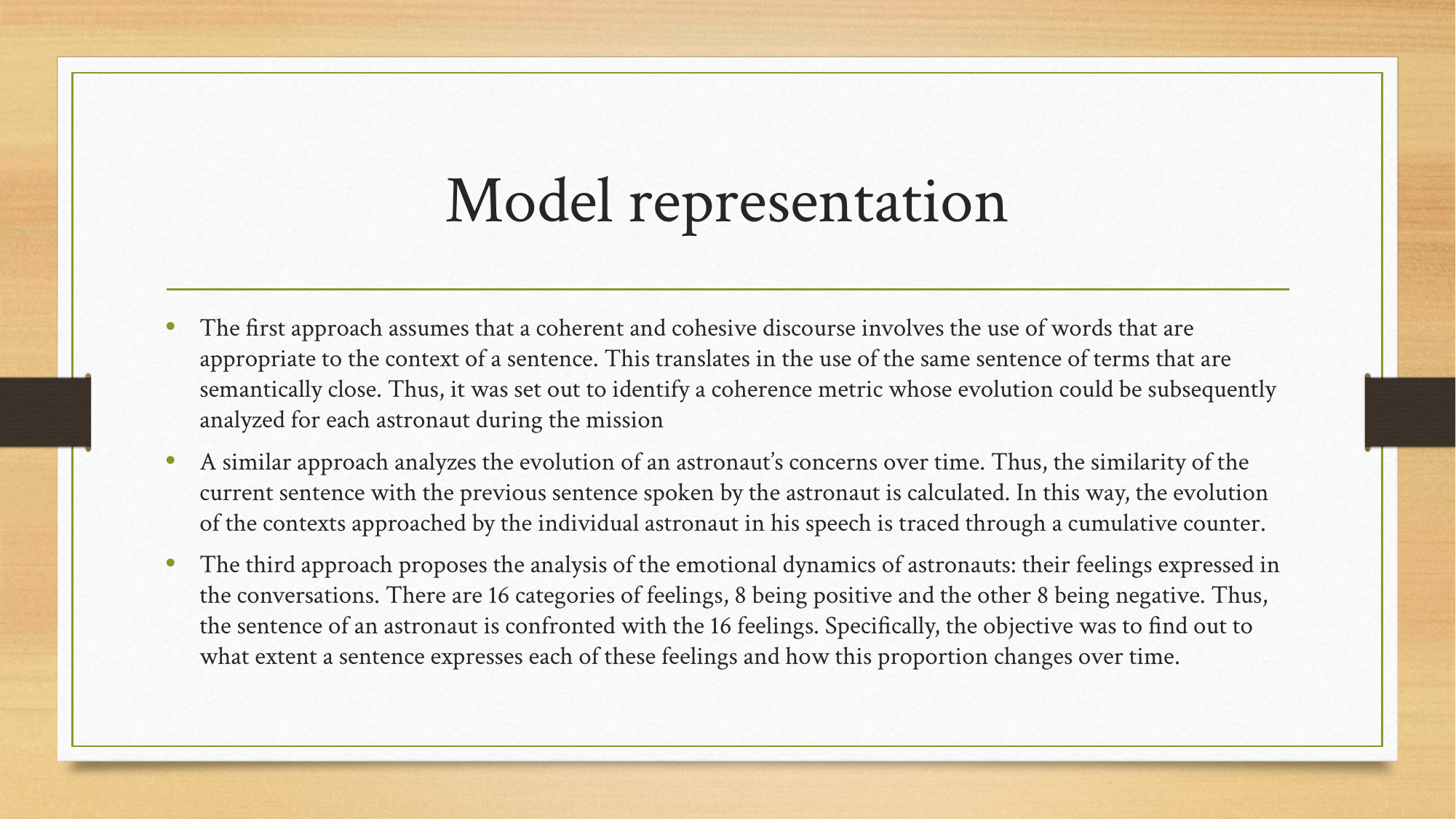

# Model representation
The first approach assumes that a coherent and cohesive discourse involves the use of words that are appropriate to the context of a sentence. This translates in the use of the same sentence of terms that are semantically close. Thus, it was set out to identify a coherence metric whose evolution could be subsequently analyzed for each astronaut during the mission
A similar approach analyzes the evolution of an astronaut’s concerns over time. Thus, the similarity of the current sentence with the previous sentence spoken by the astronaut is calculated. In this way, the evolution of the contexts approached by the individual astronaut in his speech is traced through a cumulative counter.
The third approach proposes the analysis of the emotional dynamics of astronauts: their feelings expressed in the conversations. There are 16 categories of feelings, 8 being positive and the other 8 being negative. Thus, the sentence of an astronaut is confronted with the 16 feelings. Specifically, the objective was to find out to what extent a sentence expresses each of these feelings and how this proportion changes over time.